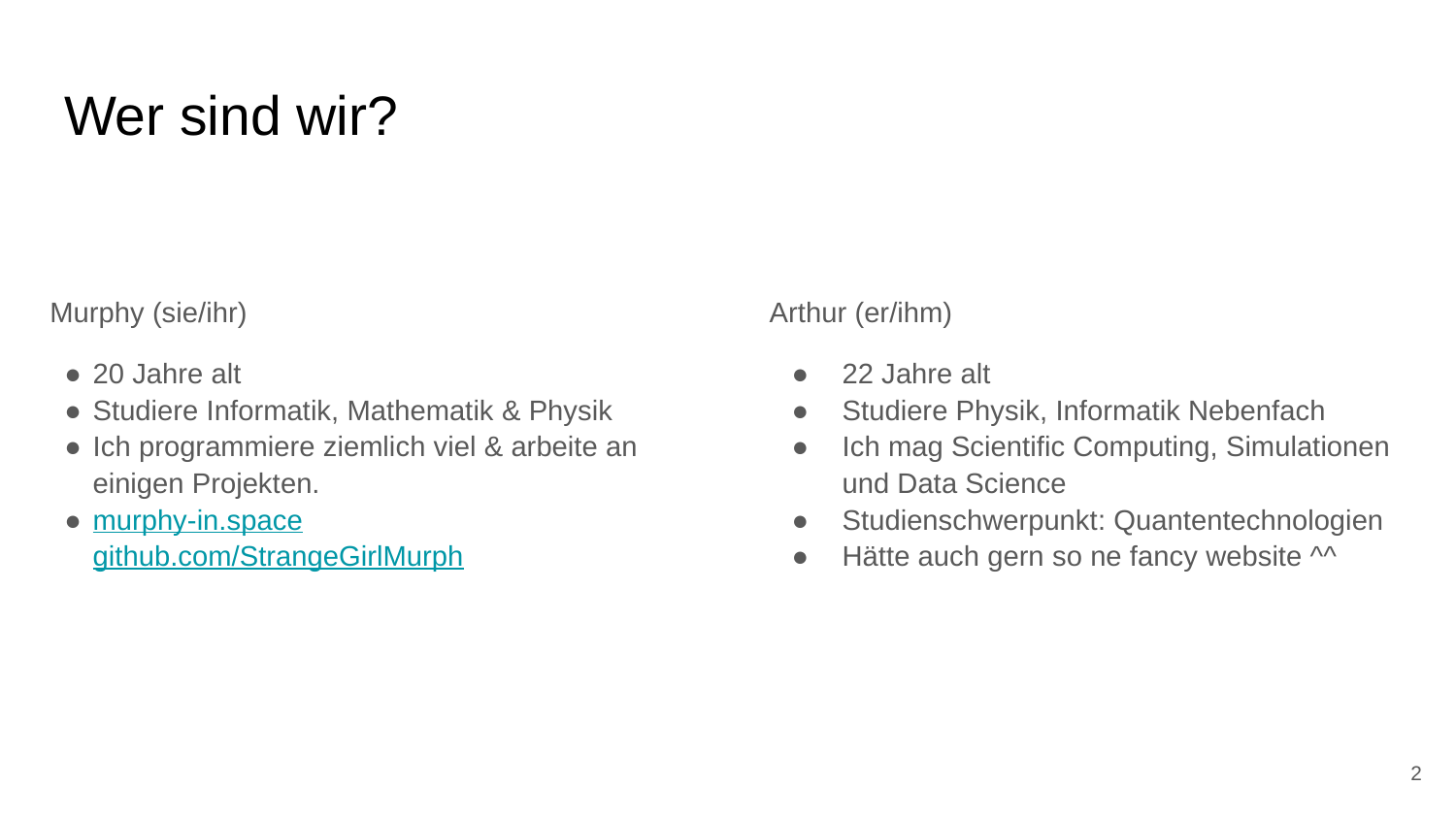

# Wer sind wir?
Murphy (sie/ihr)
20 Jahre alt
Studiere Informatik, Mathematik & Physik
Ich programmiere ziemlich viel & arbeite an einigen Projekten.
murphy-in.space
github.com/StrangeGirlMurph

Arthur (er/ihm)
22 Jahre alt
Studiere Physik, Informatik Nebenfach
Ich mag Scientific Computing, Simulationen und Data Science
Studienschwerpunkt: Quantentechnologien
Hätte auch gern so ne fancy website ^^

2